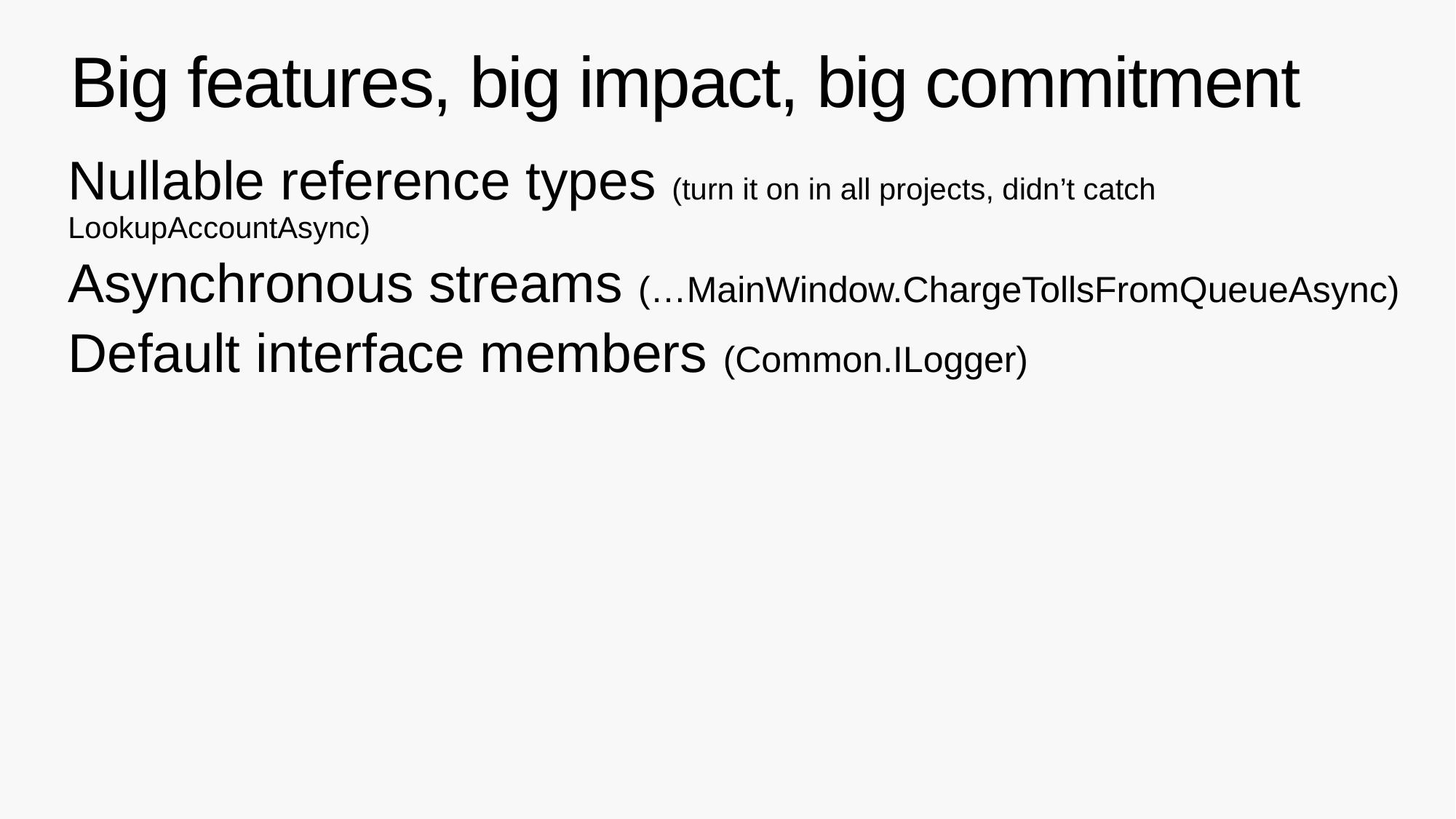

# Big features, big impact, big commitment
Nullable reference types (turn it on in all projects, didn’t catch LookupAccountAsync)
Asynchronous streams (…MainWindow.ChargeTollsFromQueueAsync)
Default interface members (Common.ILogger)